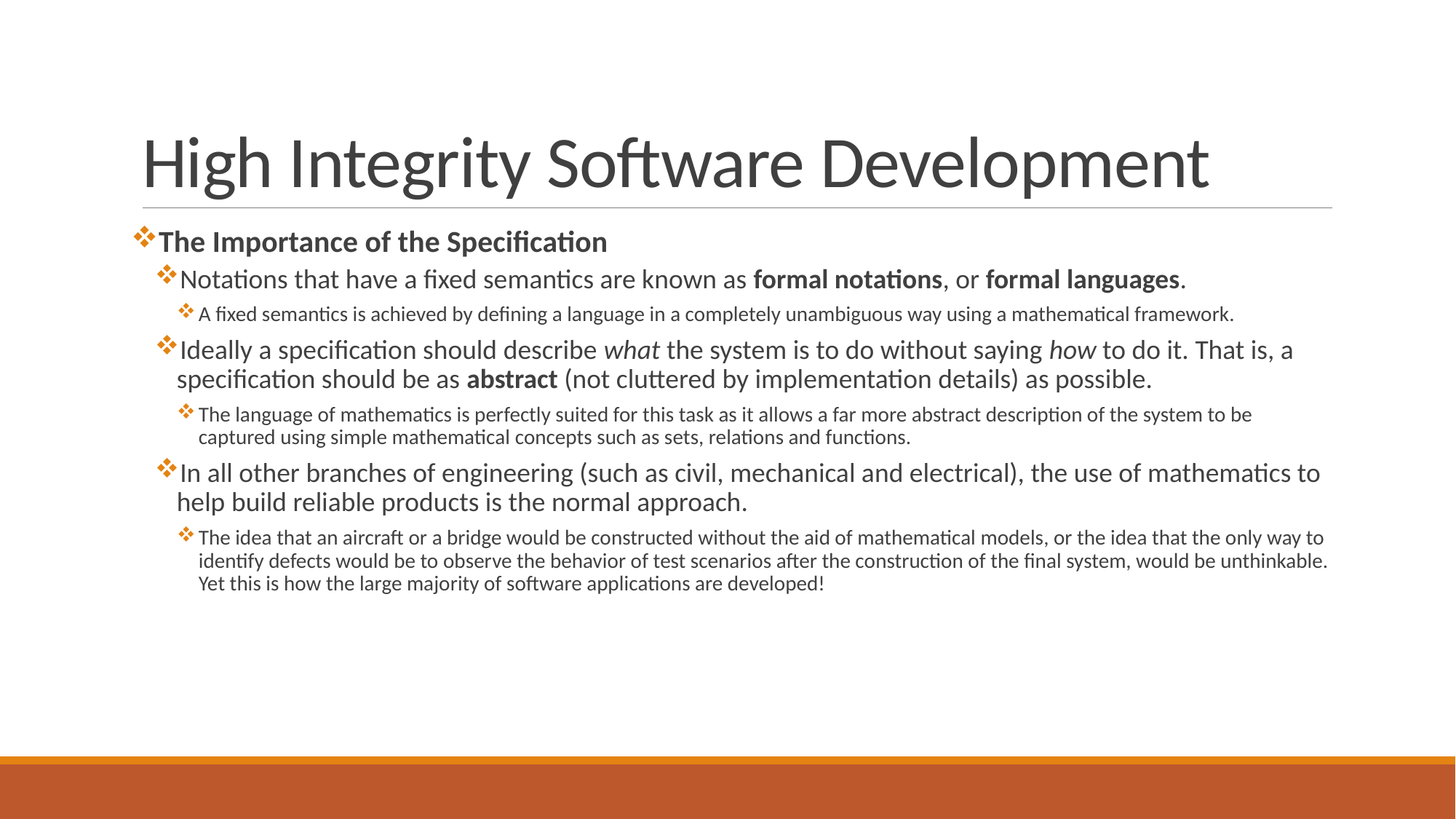

# High Integrity Software Development
The Importance of the Specification
Notations that have a fixed semantics are known as formal notations, or formal languages.
A fixed semantics is achieved by defining a language in a completely unambiguous way using a mathematical framework.
Ideally a specification should describe what the system is to do without saying how to do it. That is, a specification should be as abstract (not cluttered by implementation details) as possible.
The language of mathematics is perfectly suited for this task as it allows a far more abstract description of the system to be captured using simple mathematical concepts such as sets, relations and functions.
In all other branches of engineering (such as civil, mechanical and electrical), the use of mathematics to help build reliable products is the normal approach.
The idea that an aircraft or a bridge would be constructed without the aid of mathematical models, or the idea that the only way to identify defects would be to observe the behavior of test scenarios after the construction of the final system, would be unthinkable. Yet this is how the large majority of software applications are developed!